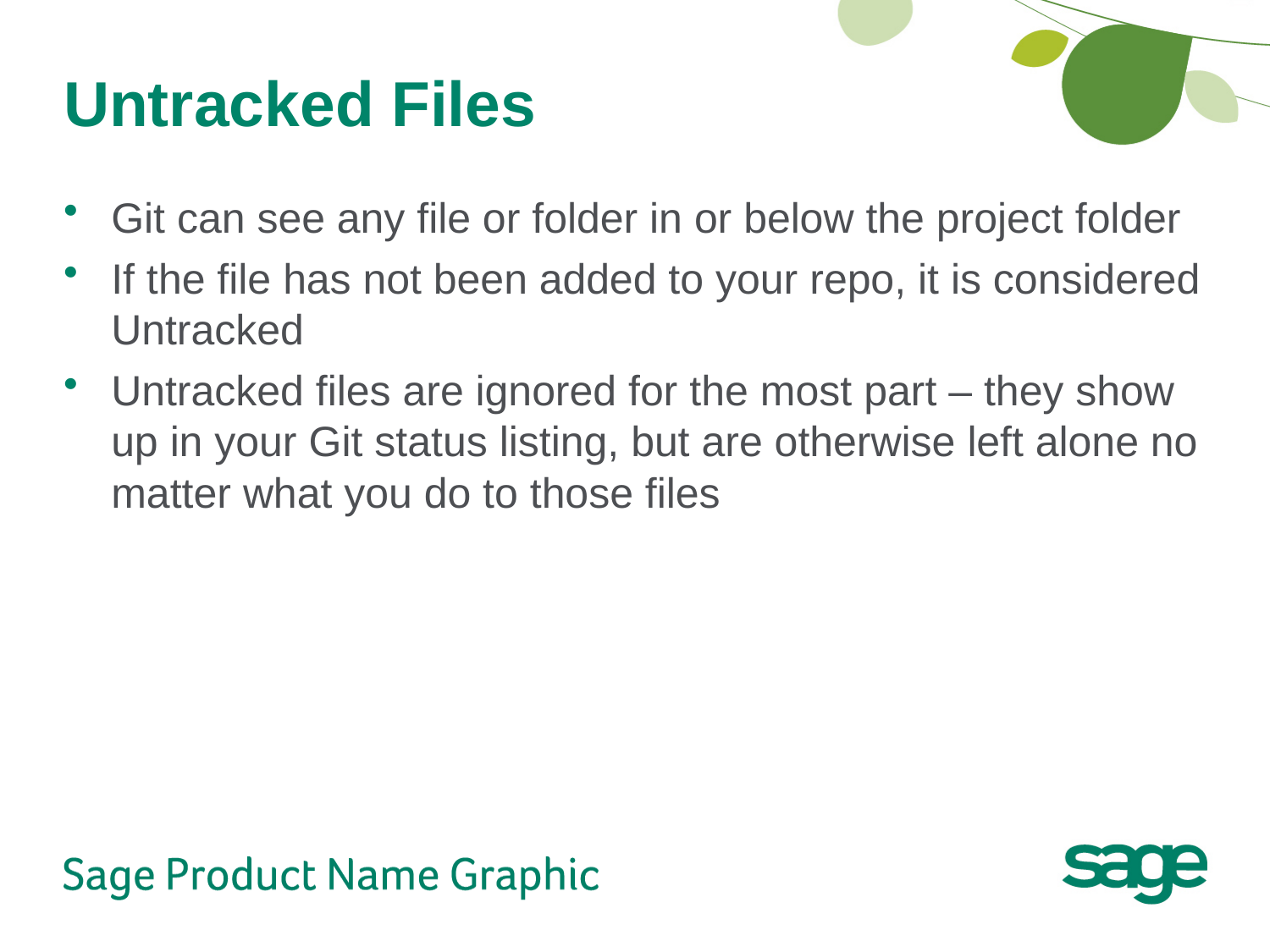

# Untracked Files
Git can see any file or folder in or below the project folder
If the file has not been added to your repo, it is considered Untracked
Untracked files are ignored for the most part – they show up in your Git status listing, but are otherwise left alone no matter what you do to those files